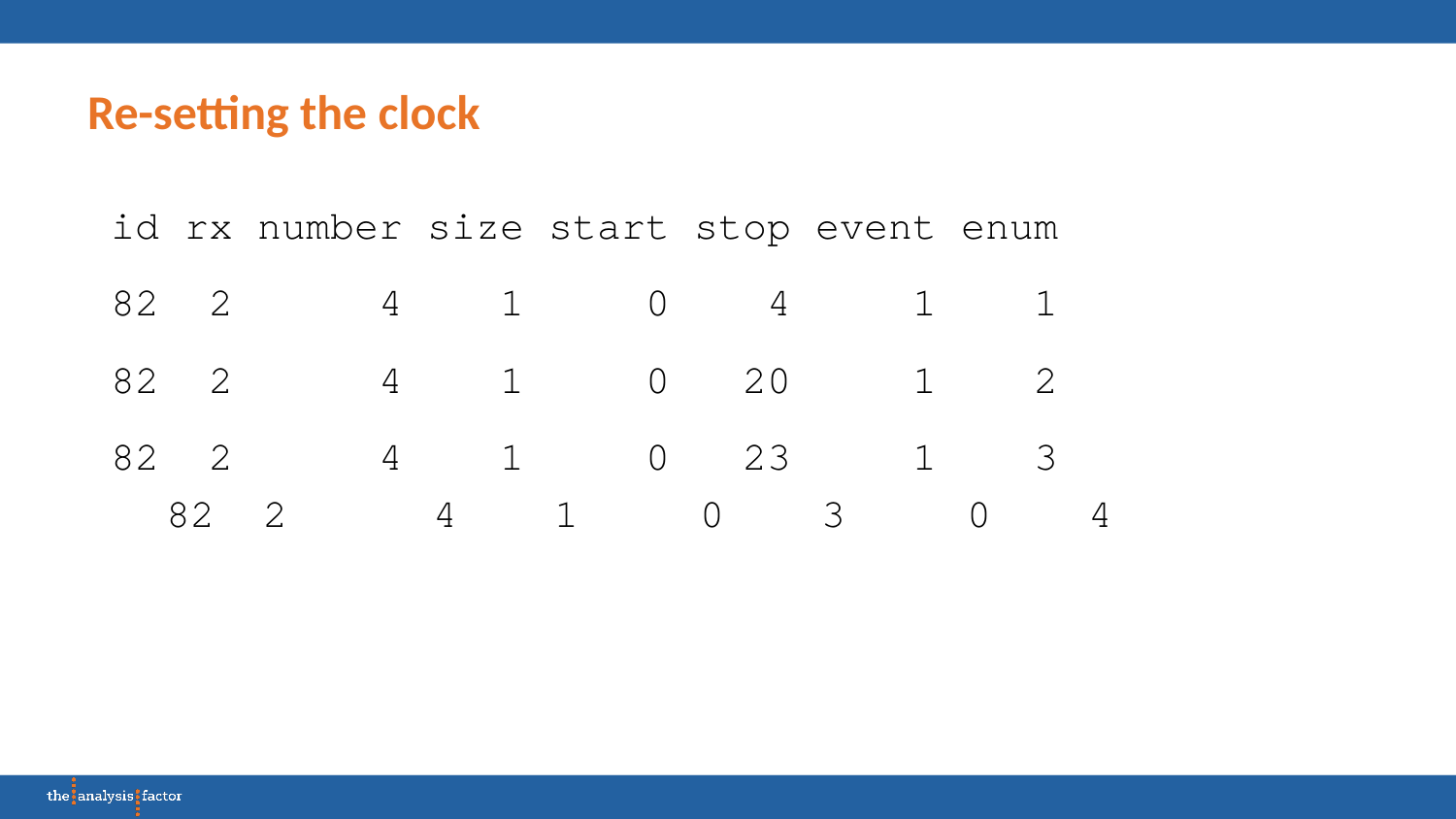

# Re-setting the clock
 id rx number size start stop event enum
 82  2      4    1     0    4     1    1
 82  2      4    1     0   20     1    2
 82  2      4    1     0   23     1    3
 82  2      4    1     0    3     0    4